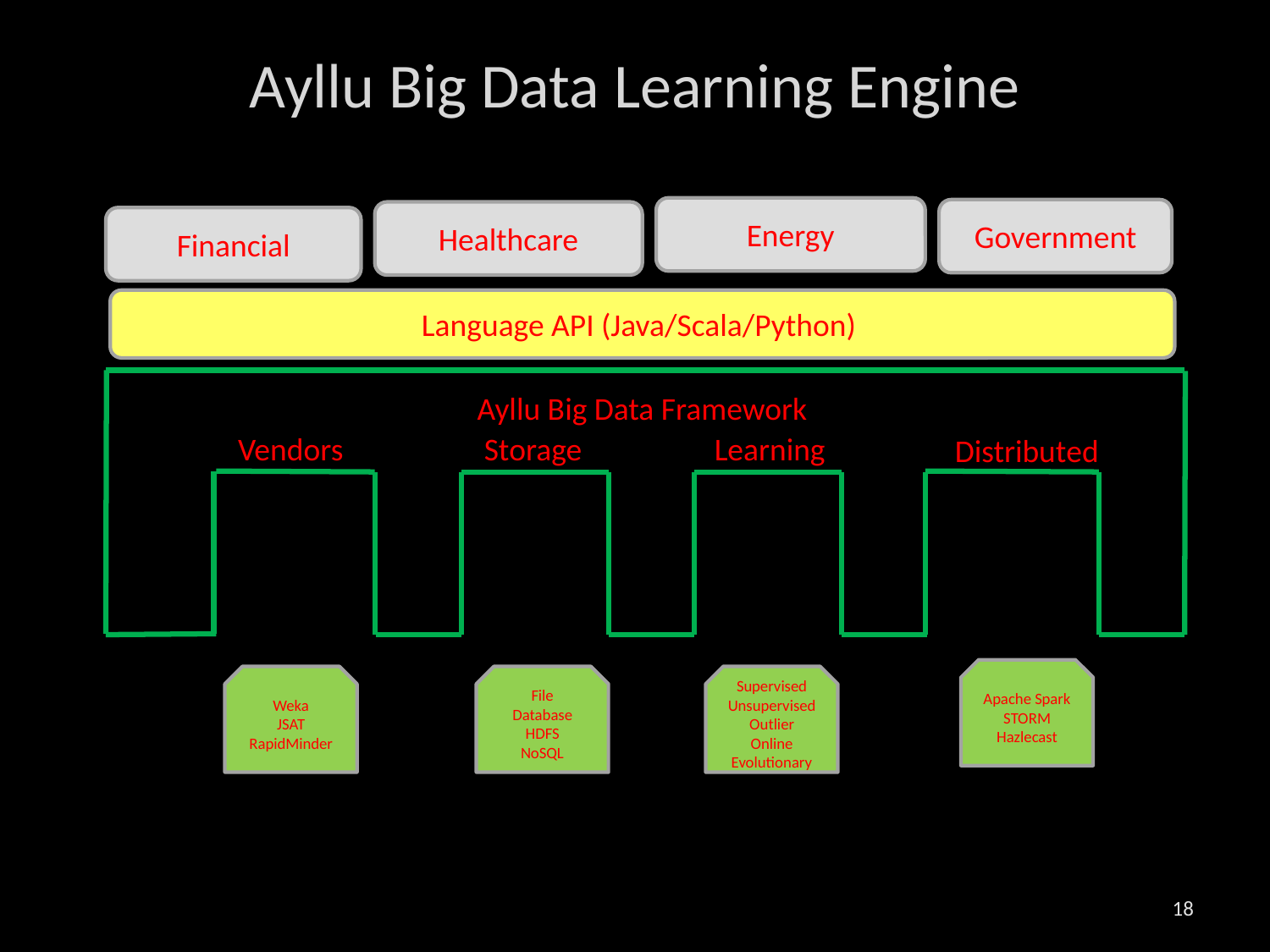

# Ayllu Big Data Learning Engine

Energy
Government
Healthcare
Financial
Language API (Java/Scala/Python)
Ayllu Big Data Framework
Vendors
Storage
Learning
Distributed
Apache Spark
STORM
Hazlecast
Weka
JSAT
RapidMinder
File
Database
HDFS
NoSQL
Supervised
Unsupervised
Outlier
Online
Evolutionary
18